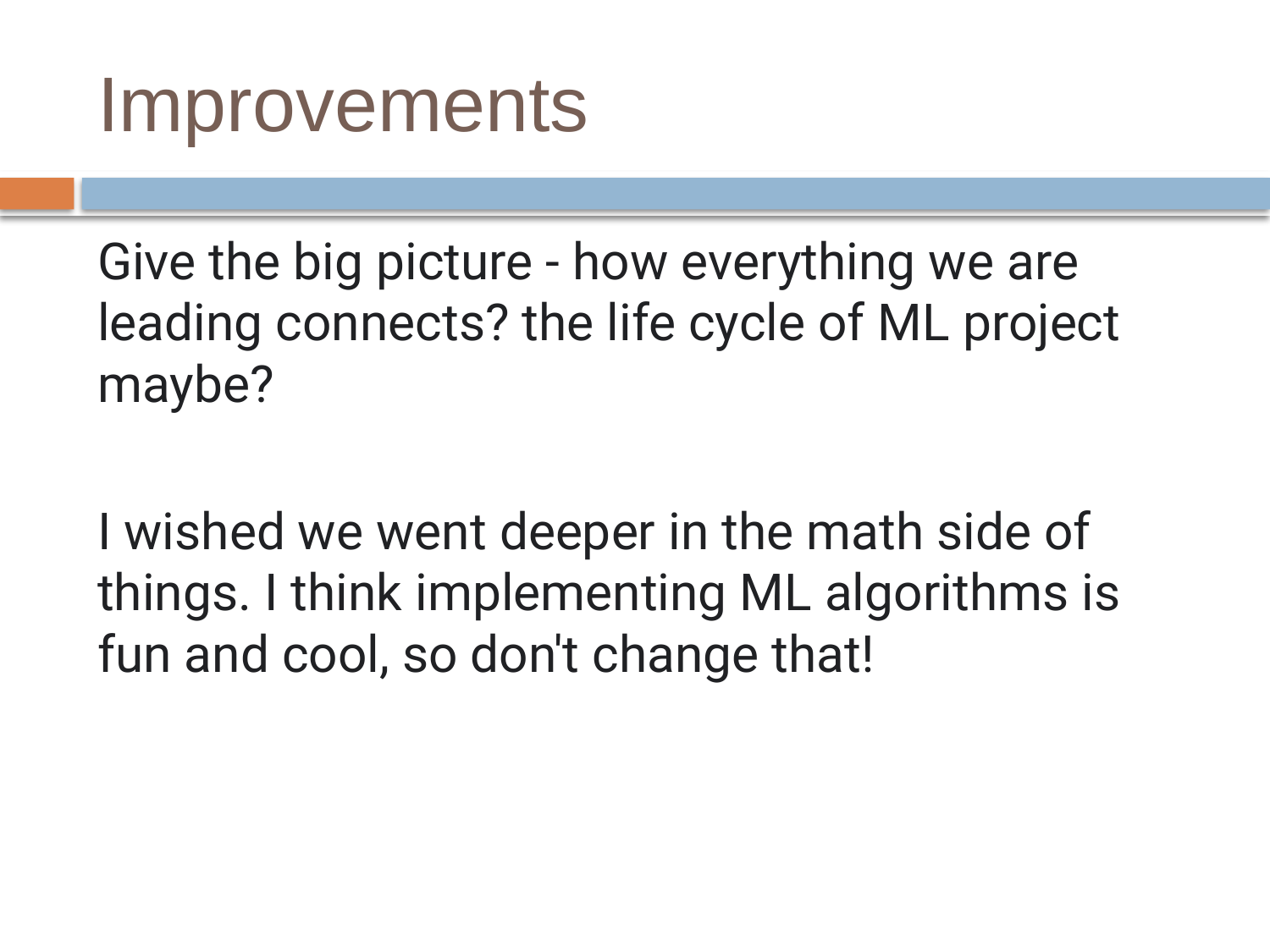

# Improvements
Give the big picture - how everything we are leading connects? the life cycle of ML project maybe?

I wished we went deeper in the math side of things. I think implementing ML algorithms is fun and cool, so don't change that!